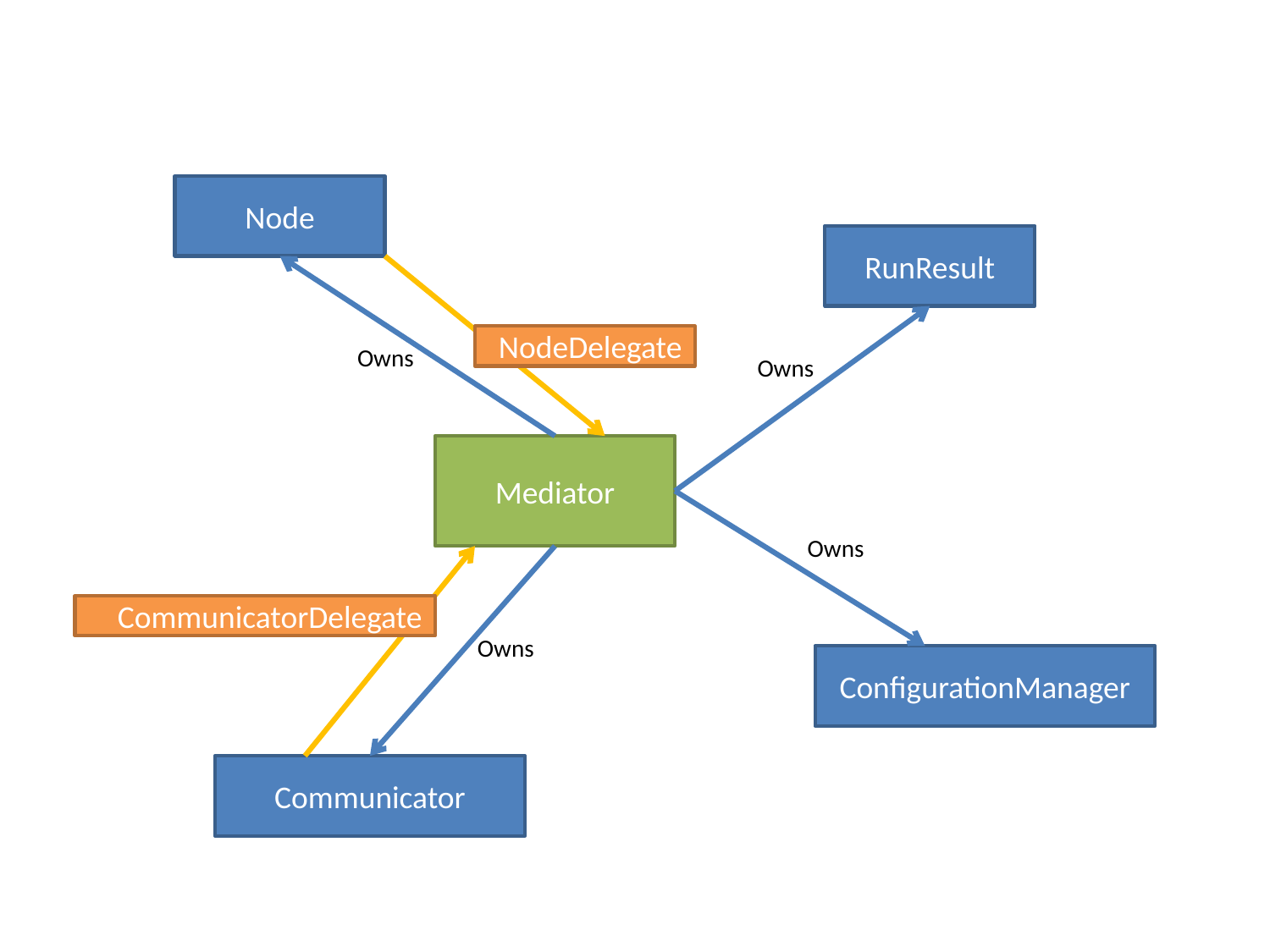

Node
RunResult
NodeDelegate
Owns
Owns
Mediator
Owns
CommunicatorDelegate
Owns
ConfigurationManager
Communicator